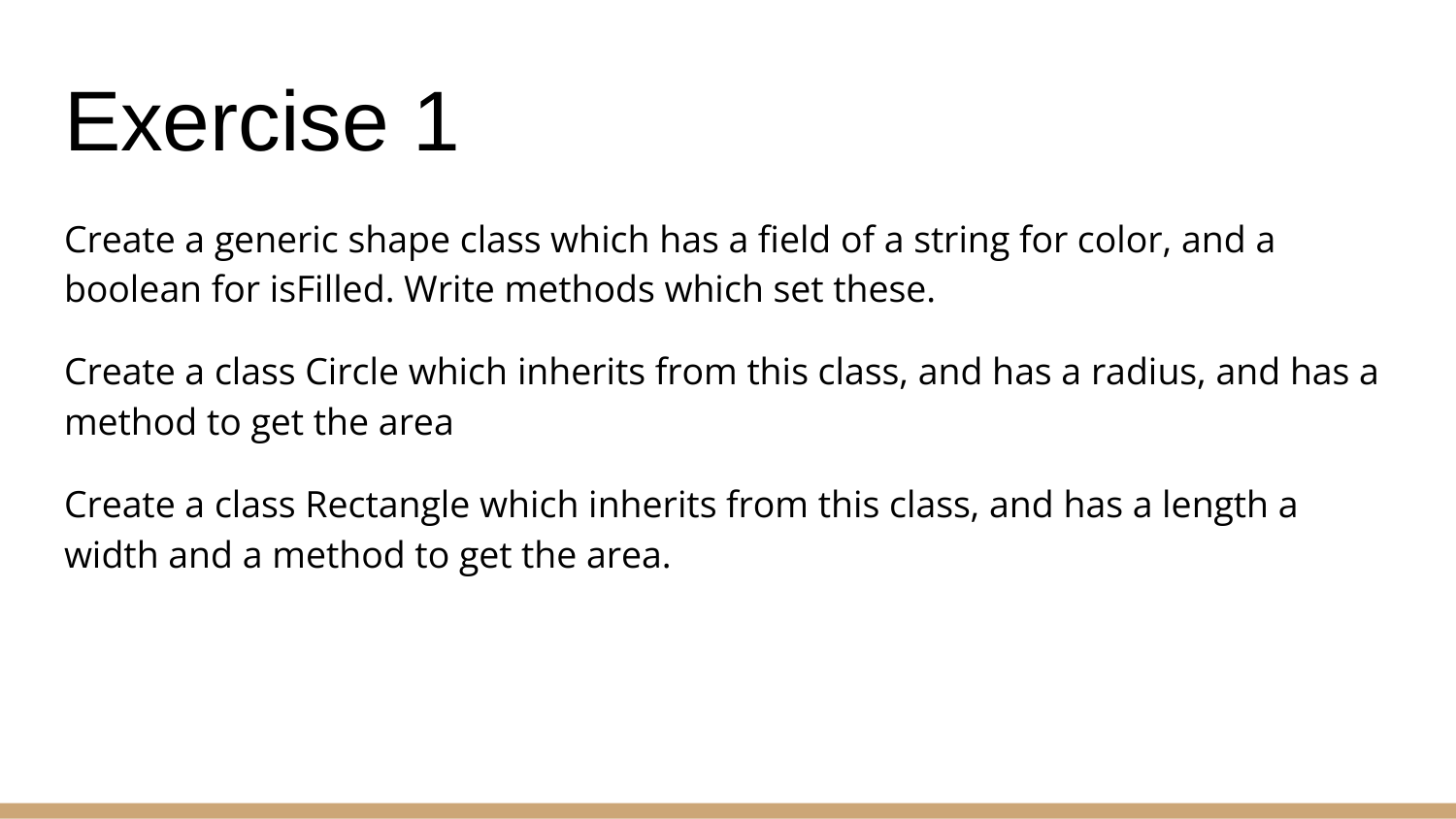

# Exercise 1
Create a generic shape class which has a field of a string for color, and a boolean for isFilled. Write methods which set these.
Create a class Circle which inherits from this class, and has a radius, and has a method to get the area
Create a class Rectangle which inherits from this class, and has a length a width and a method to get the area.